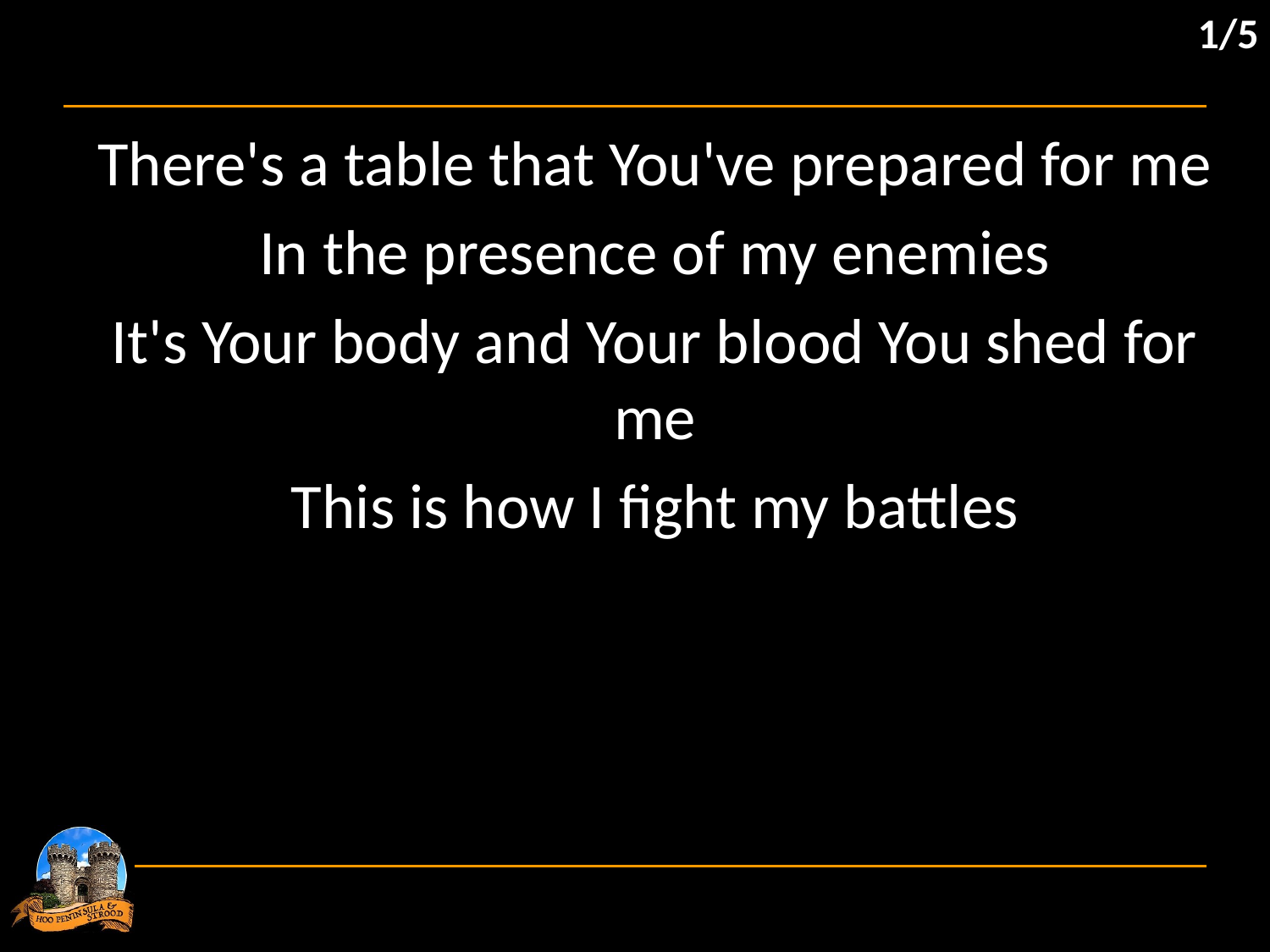

1/5
There's a table that You've prepared for me
In the presence of my enemies
It's Your body and Your blood You shed for me
This is how I fight my battles